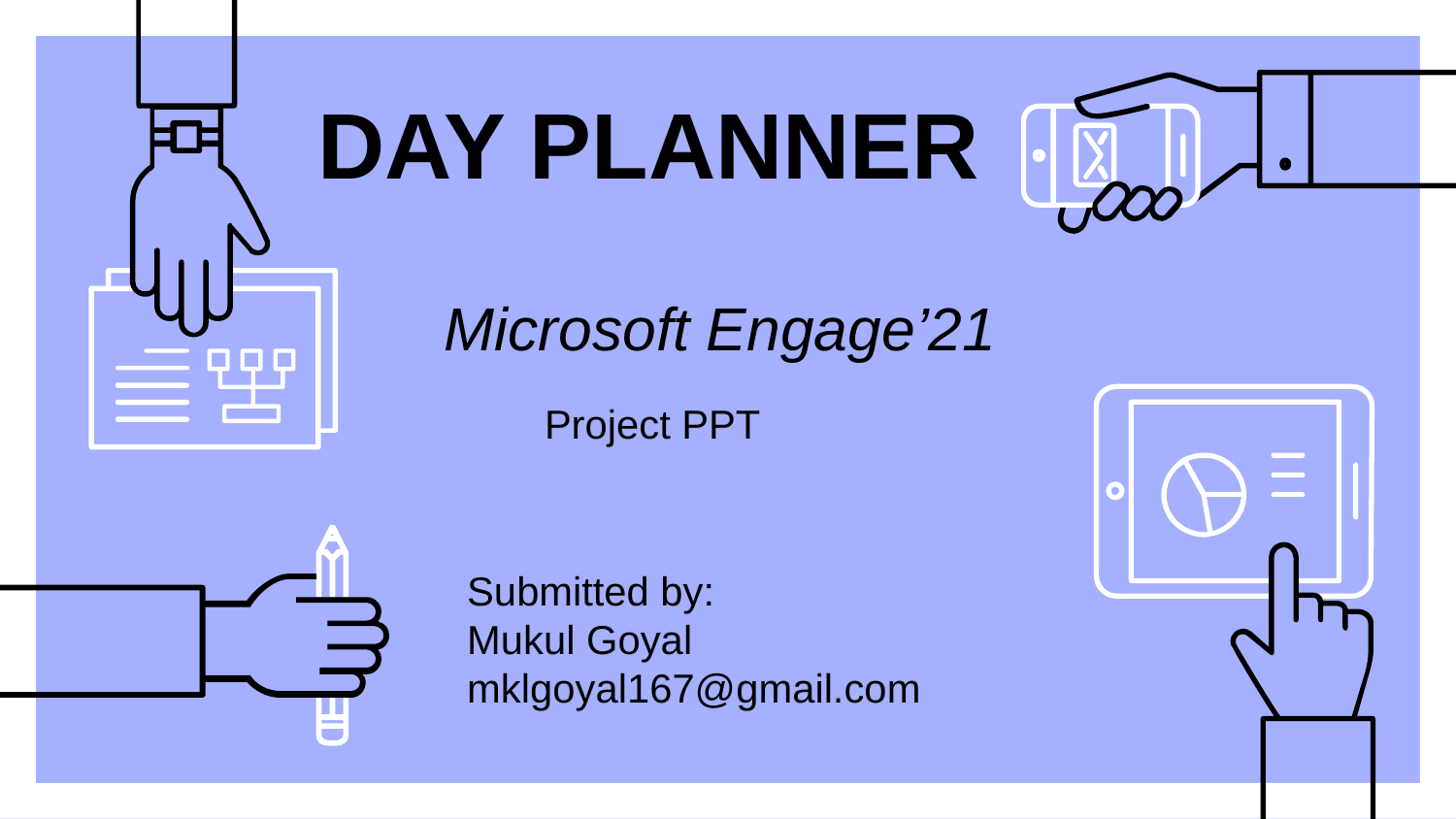

# DAY PLANNER
Microsoft Engage’21
Project PPT
Submitted by:
Mukul Goyal
mklgoyal167@gmail.com